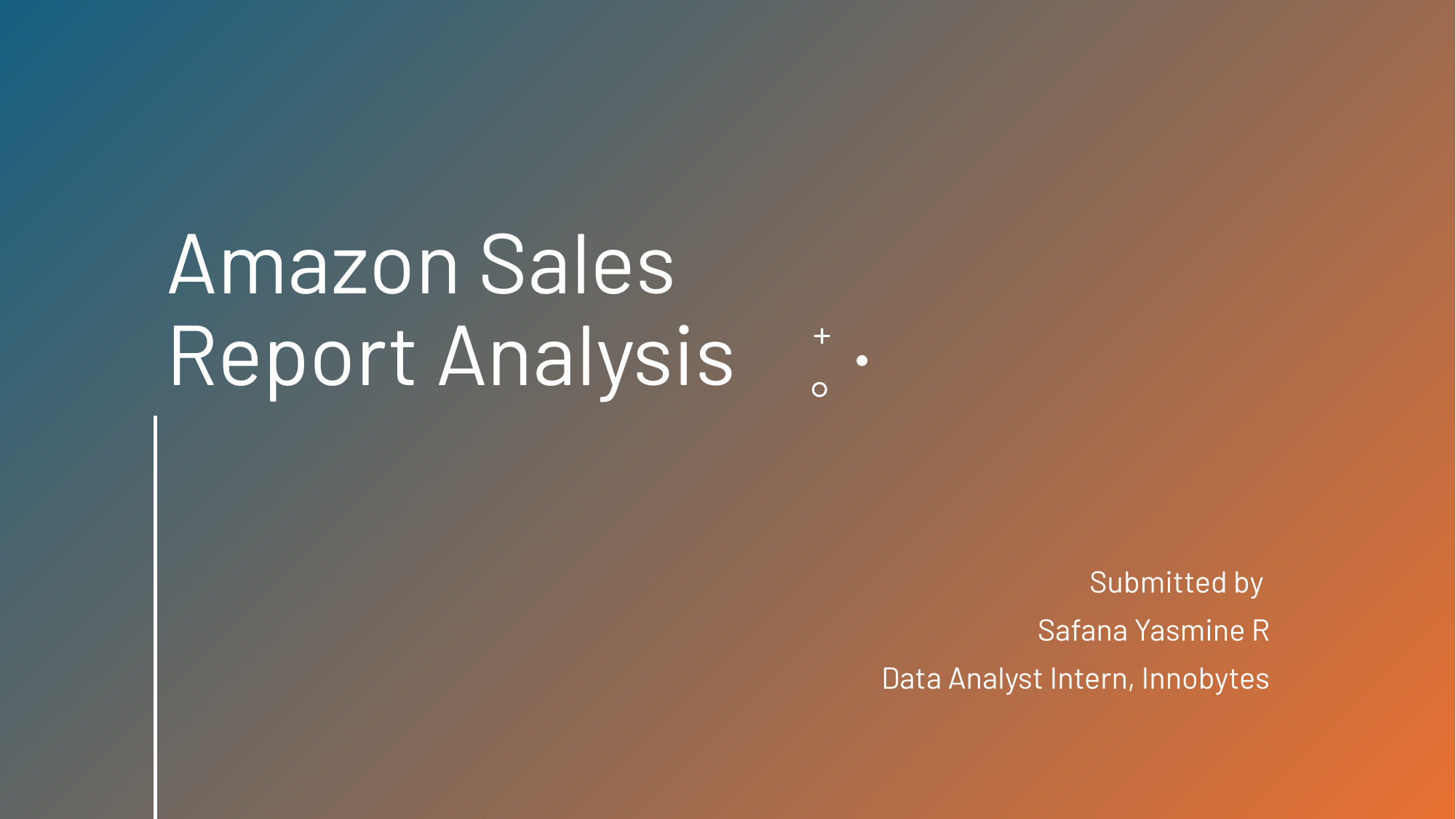

# Amazon Sales Report Analysis

Submitted by
Safana Yasmine R
Data Analyst Intern, Innobytes